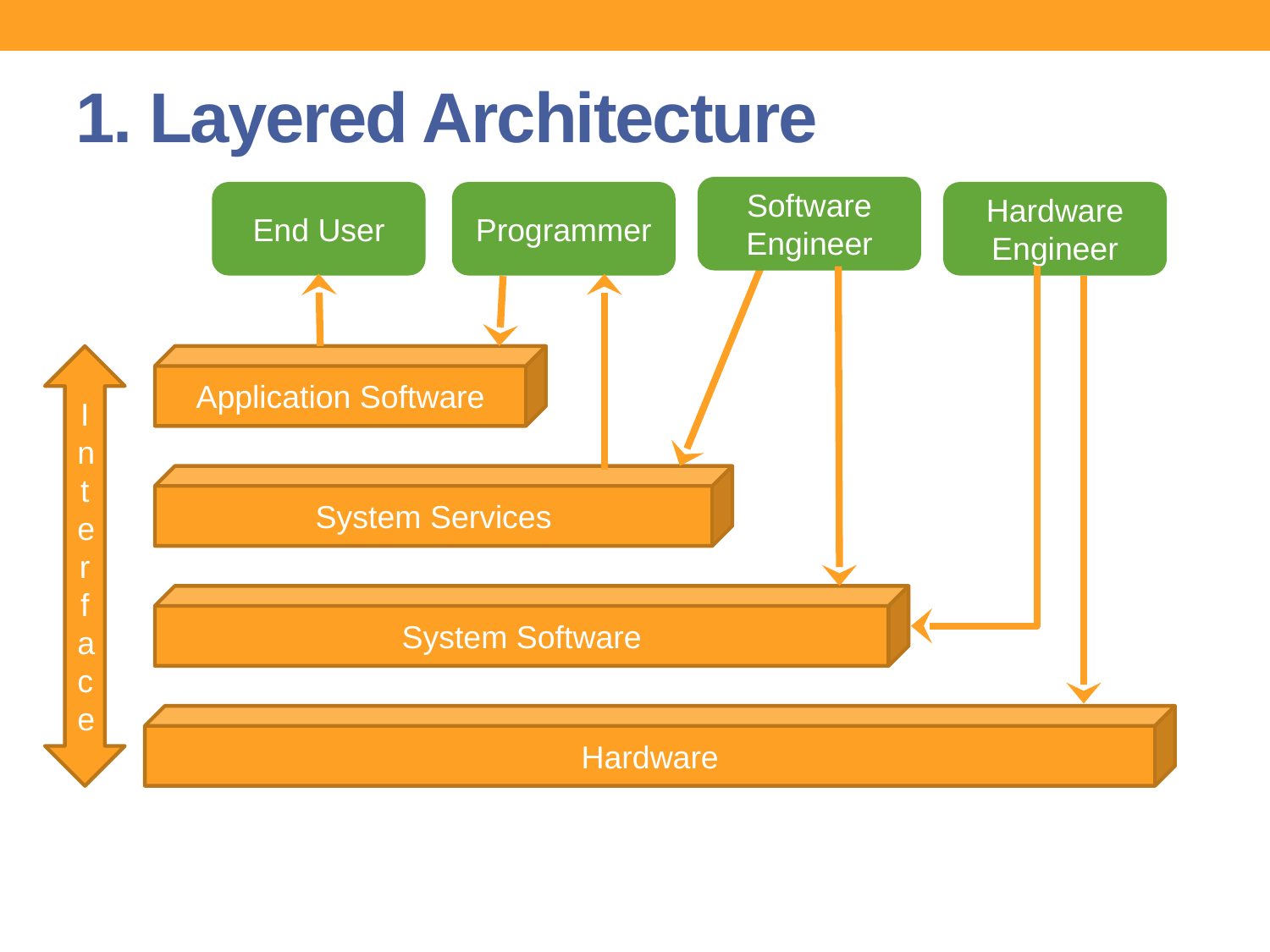

1. Layered Architecture
Software
Engineer
End User
Programmer
Hardware
Engineer
Interface
Application Software
System Services
System Software
Hardware